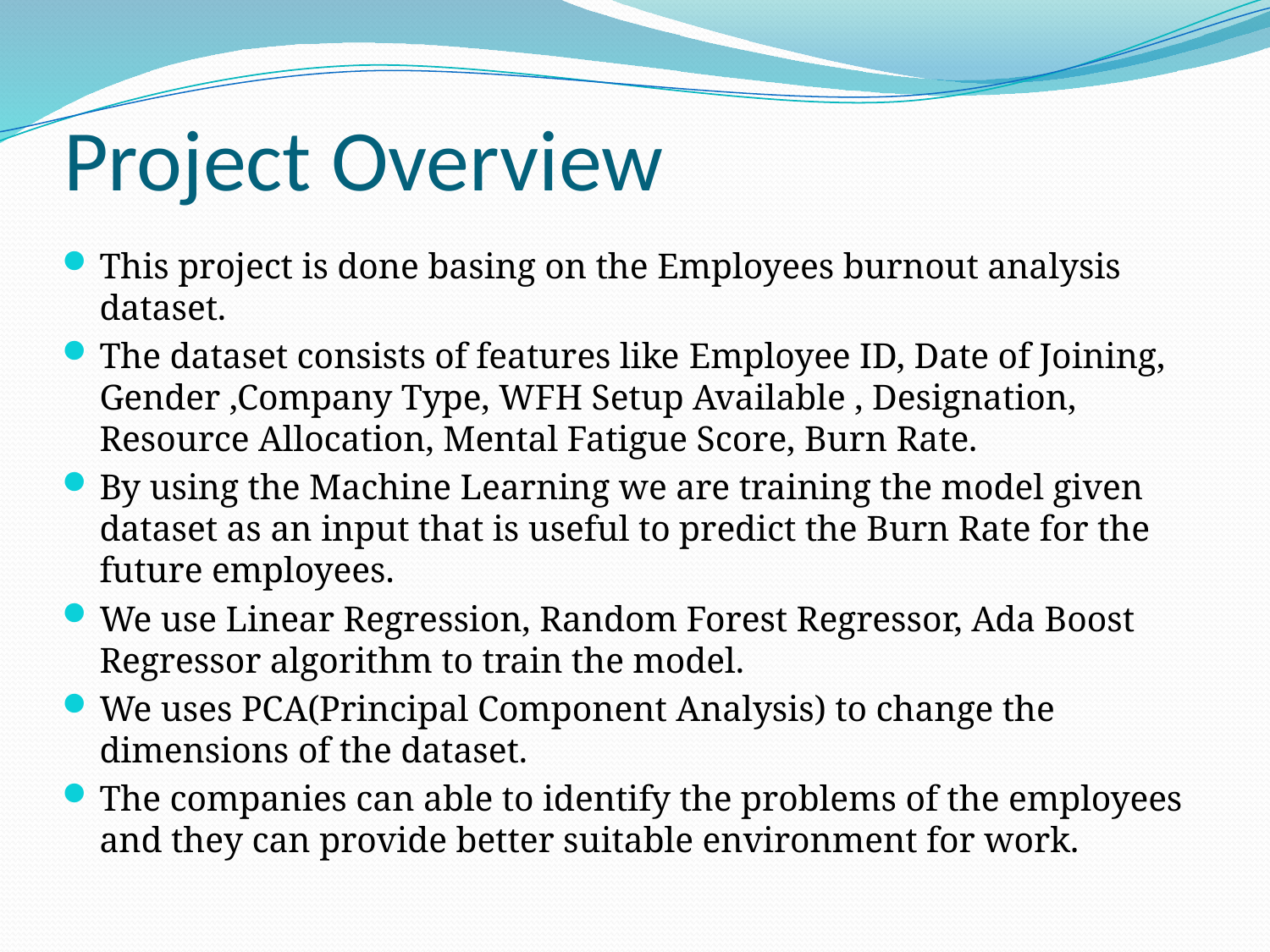

# Project Overview
This project is done basing on the Employees burnout analysis  dataset.
The dataset consists of features like Employee ID, Date of Joining, Gender ,Company Type, WFH Setup Available , Designation, Resource Allocation, Mental Fatigue Score, Burn Rate.
By using the Machine Learning we are training the model given dataset as an input that is useful to predict the Burn Rate for the future employees.
We use Linear Regression, Random Forest Regressor, Ada Boost Regressor algorithm to train the model.
We uses PCA(Principal Component Analysis) to change the dimensions of the dataset.
The companies can able to identify the problems of the employees and they can provide better suitable environment for work.